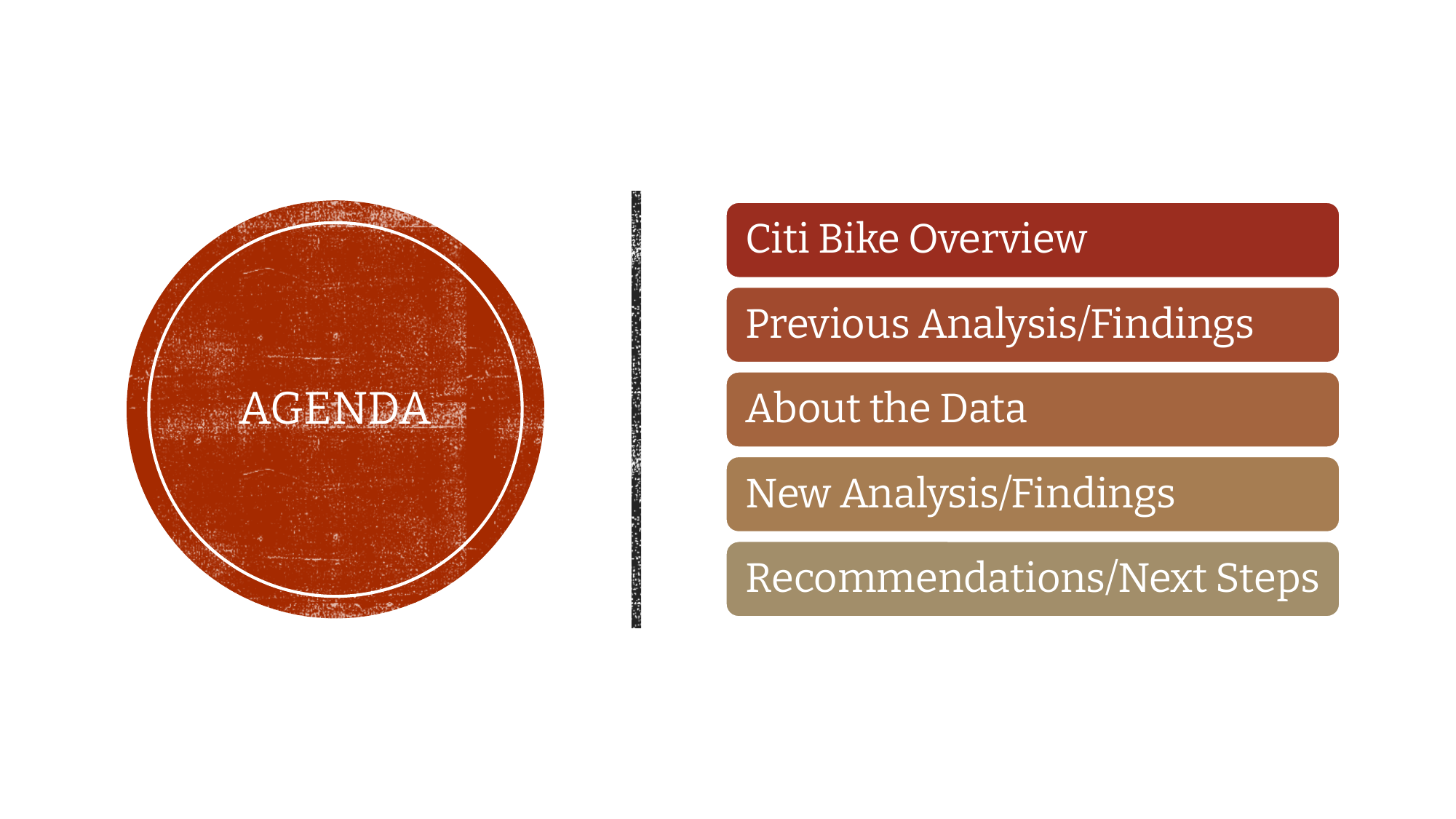

Citi Bike Overview
Previous Analysis/Findings
About the Data
New Analysis/Findings
Recommendations/Next Steps

# Agenda